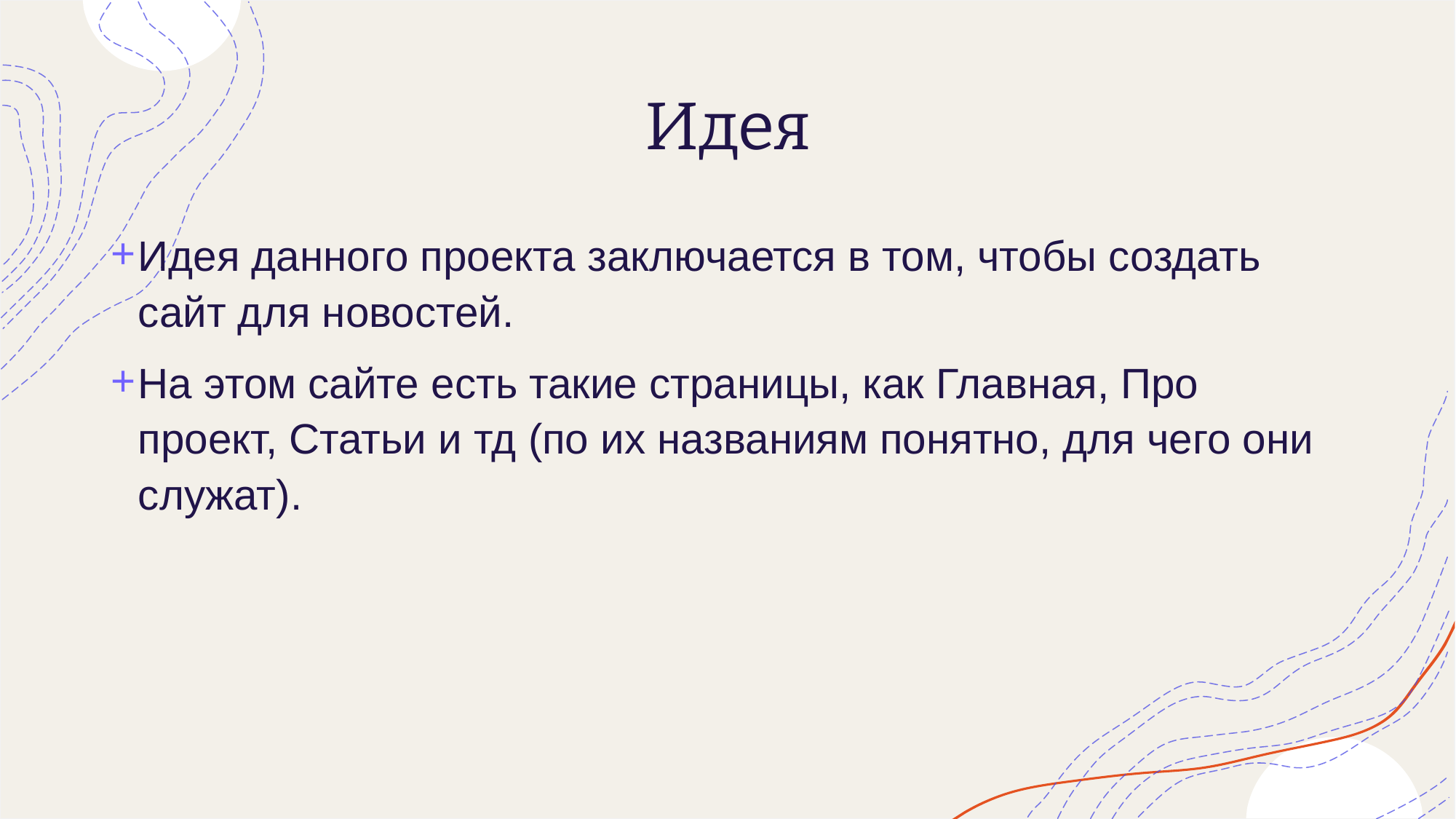

# Идея
Идея данного проекта заключается в том, чтобы создать сайт для новостей.
На этом сайте есть такие страницы, как Главная, Про проект, Статьи и тд (по их названиям понятно, для чего они служат).